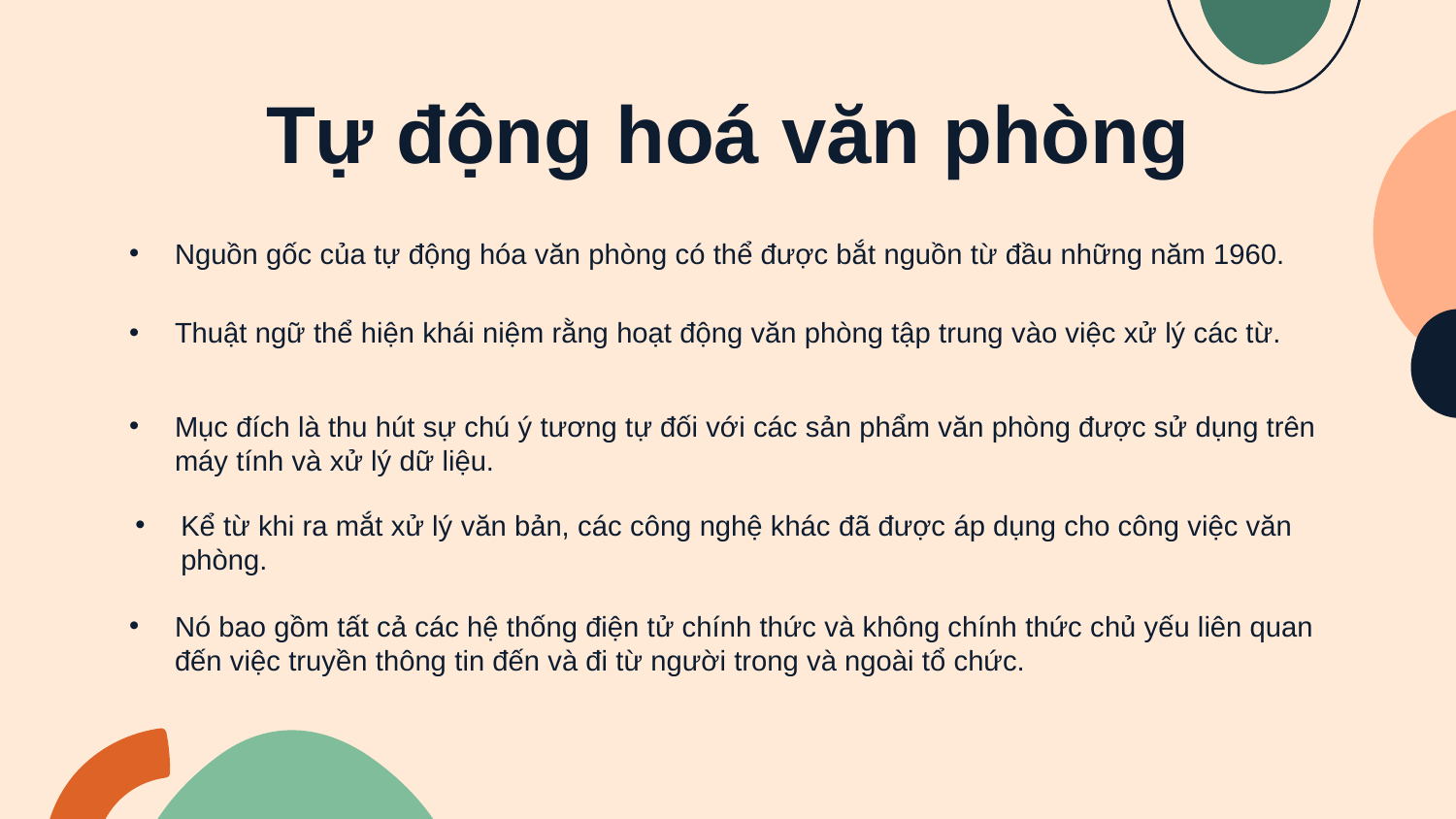

# Tự động hoá văn phòng
Nguồn gốc của tự động hóa văn phòng có thể được bắt nguồn từ đầu những năm 1960.
Thuật ngữ thể hiện khái niệm rằng hoạt động văn phòng tập trung vào việc xử lý các từ.

Mục đích là thu hút sự chú ý tương tự đối với các sản phẩm văn phòng được sử dụng trên máy tính và xử lý dữ liệu.
Kể từ khi ra mắt xử lý văn bản, các công nghệ khác đã được áp dụng cho công việc văn phòng.
Nó bao gồm tất cả các hệ thống điện tử chính thức và không chính thức chủ yếu liên quan đến việc truyền thông tin đến và đi từ người trong và ngoài tổ chức.